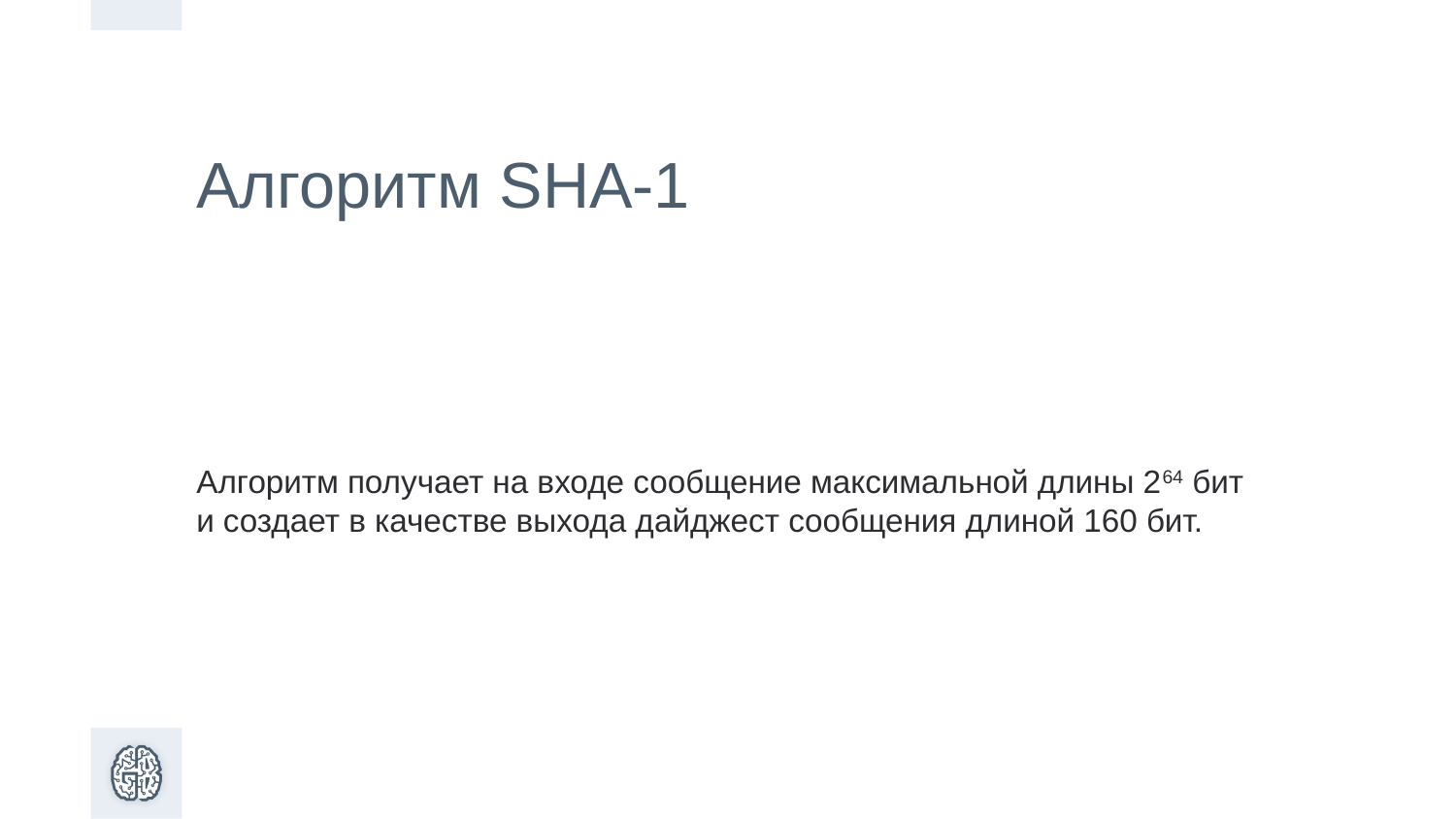

Алгоритм SHA-1
Алгоритм получает на входе сообщение максимальной длины 264 бит и создает в качестве выхода дайджест сообщения длиной 160 бит.